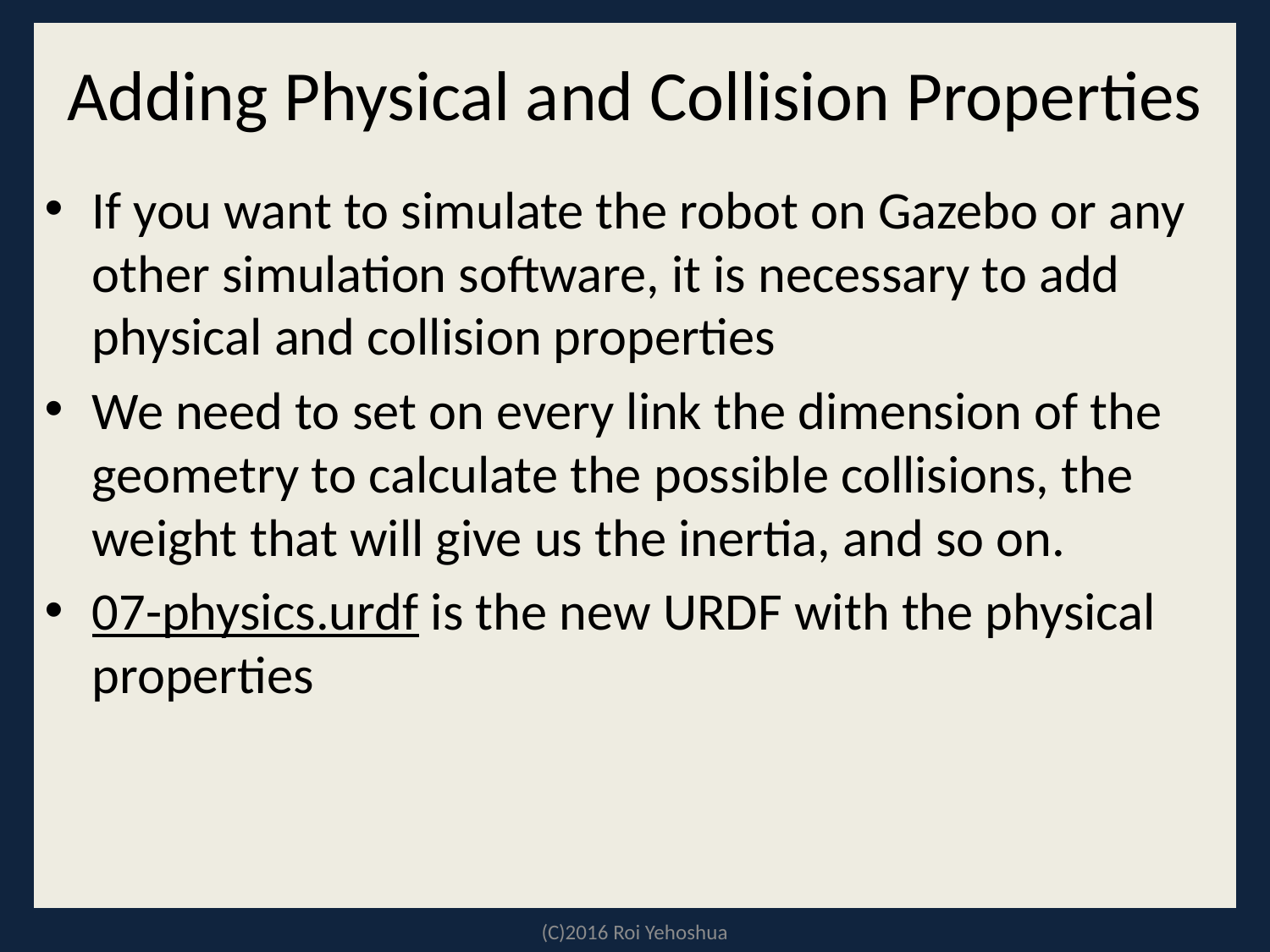

# Adding Physical and Collision Properties
If you want to simulate the robot on Gazebo or any other simulation software, it is necessary to add physical and collision properties
We need to set on every link the dimension of the geometry to calculate the possible collisions, the weight that will give us the inertia, and so on.
07-physics.urdf is the new URDF with the physical properties

(C)2016 Roi Yehoshua